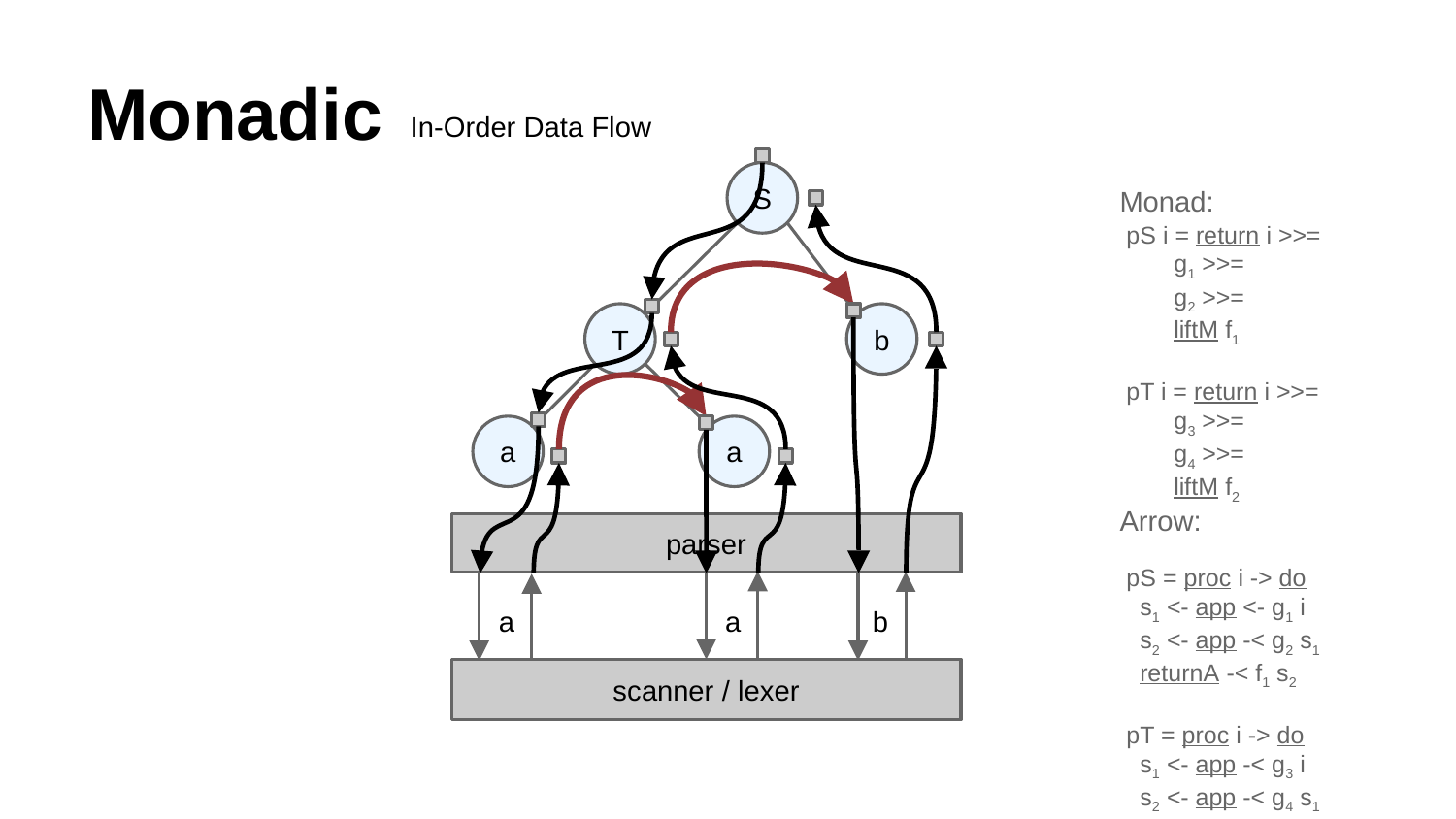

# Monadic
In-Order Data Flow

S
Monad:
pS i = return i >>=
       g1 >>=
       g2 >>=
       liftM f1

pT i = return i >>=
       g3 >>=
       g4 >>=
       liftM f2

pS = proc i -> do
  s1 <- app <- g1 i
  s2 <- app -< g2 s1
  returnA -< f1 s2

pT = proc i -> do
  s1 <- app -< g3 i
  s2 <- app -< g4 s1
  returnA -< f2 s2

Arrow:

T
b

a
a

parser
a
a
b
scanner / lexer